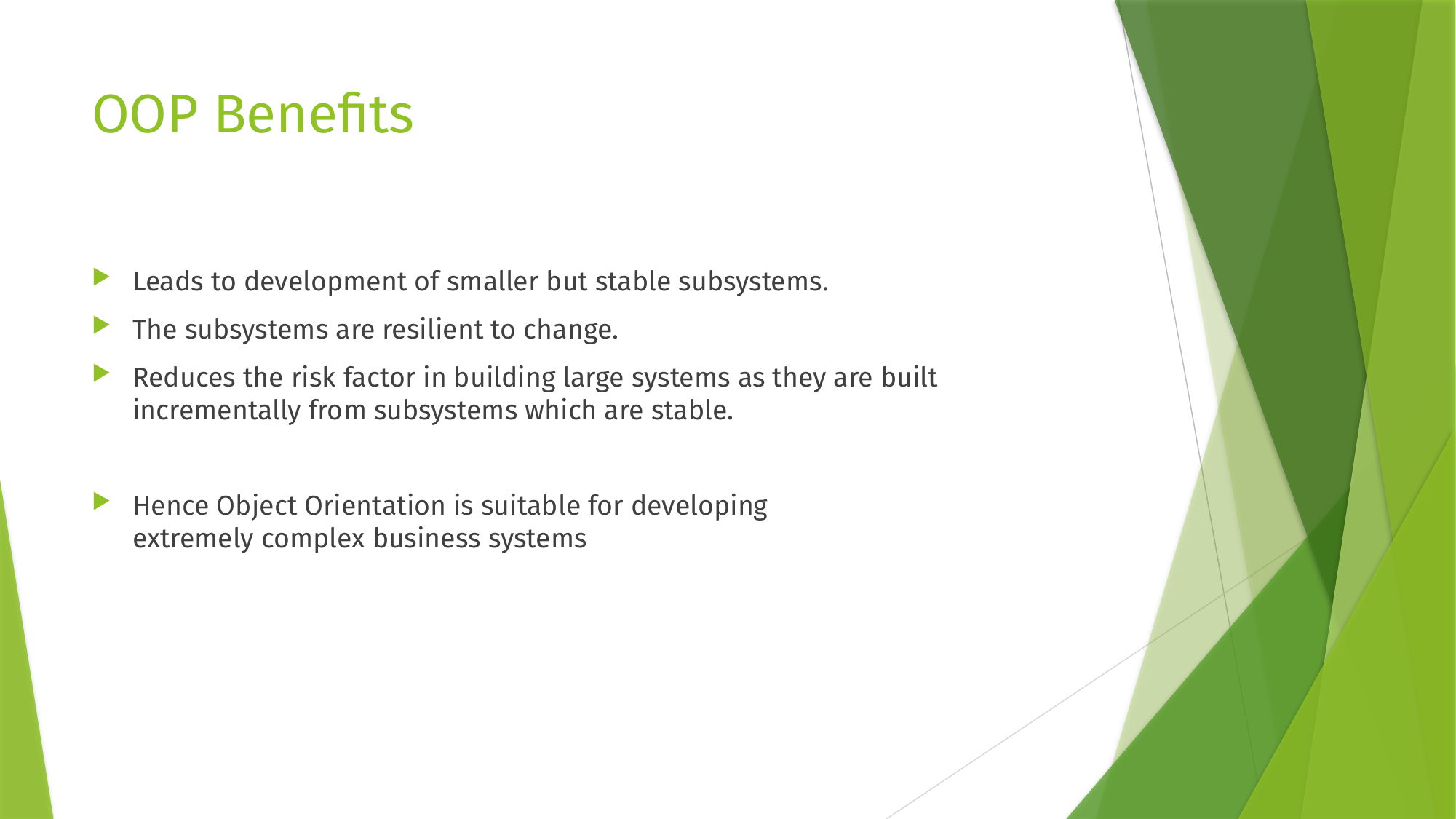

# OOP Benefits
Leads to development of smaller but stable subsystems.
The subsystems are resilient to change.
Reduces the risk factor in building large systems as they are built incrementally from subsystems which are stable.

Hence Object Orientation is suitable for developing
extremely complex business systems